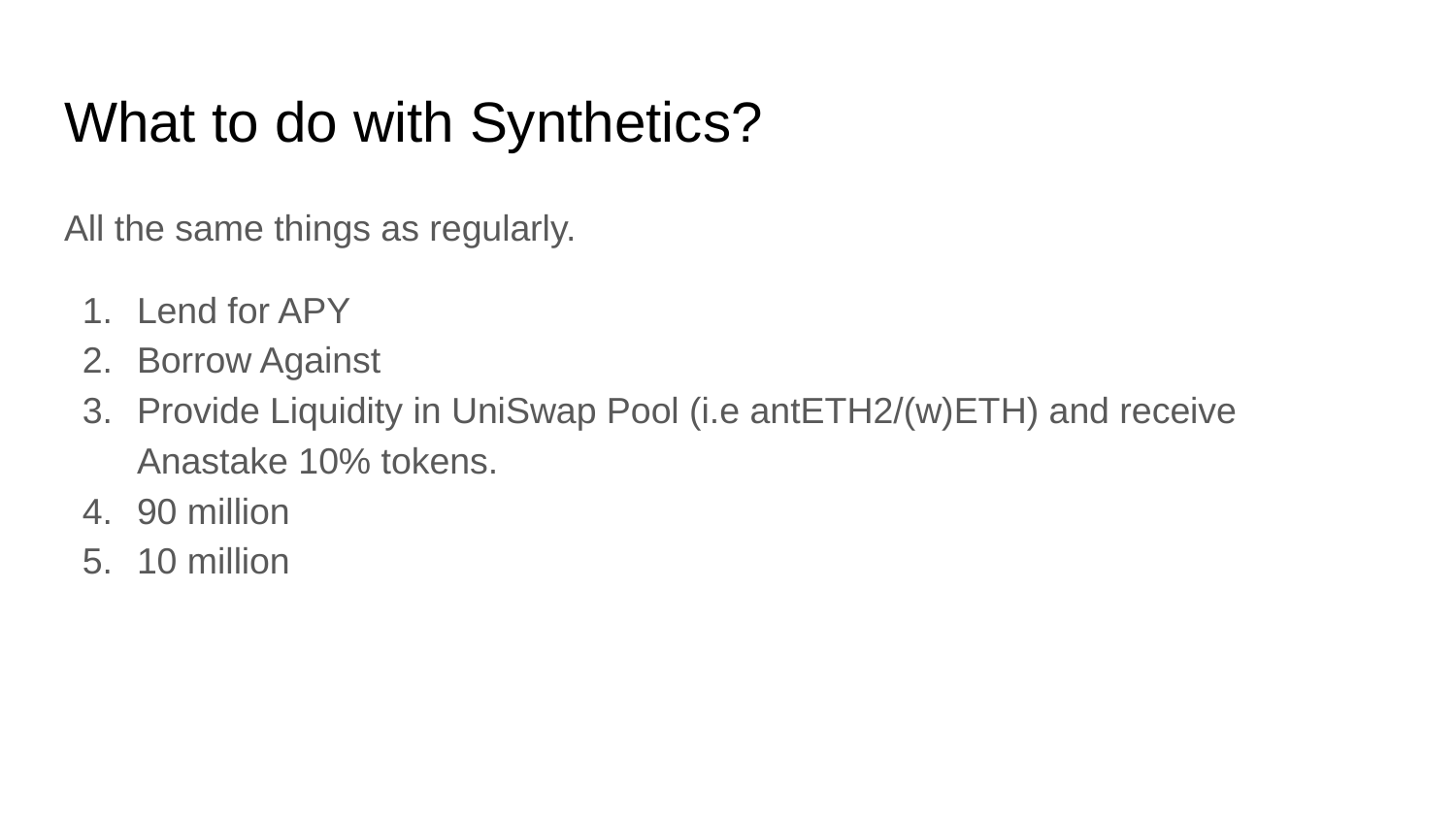

# What to do with Synthetics?
All the same things as regularly.
Lend for APY
Borrow Against
Provide Liquidity in UniSwap Pool (i.e antETH2/(w)ETH) and receive Anastake 10% tokens.
90 million
10 million